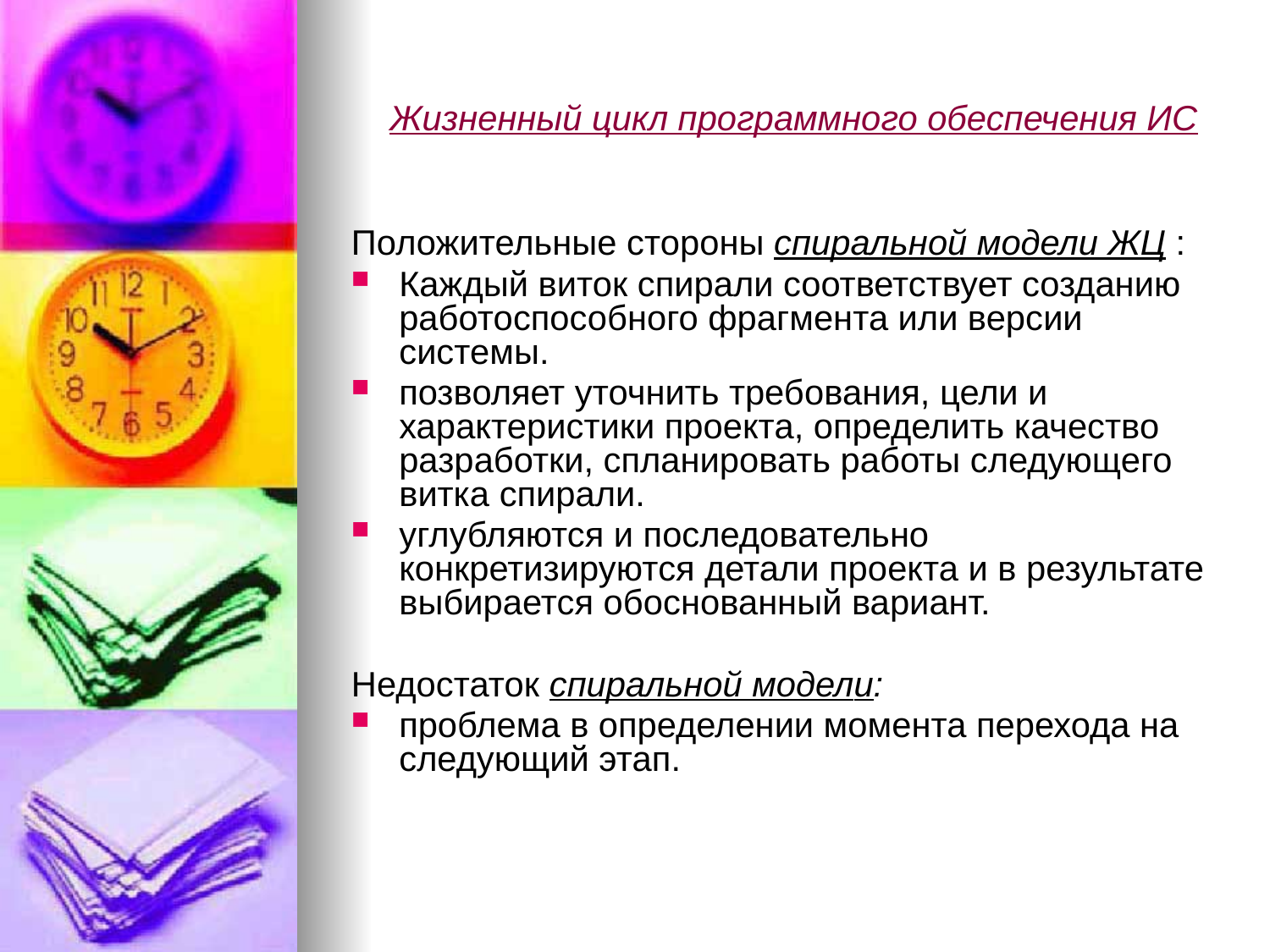

# Жизненный цикл программного обеспечения ИС
Положительные стороны спиральной модели ЖЦ :
Каждый виток спирали соответствует созданию работоспособного фрагмента или версии системы.
позволяет уточнить требования, цели и характеристики проекта, определить качество разработки, спланировать работы следующего витка спирали.
углубляются и последовательно конкретизируются детали проекта и в результате выбирается обоснованный вариант.

Недостаток спиральной модели:
проблема в определении момента перехода на следующий этап.